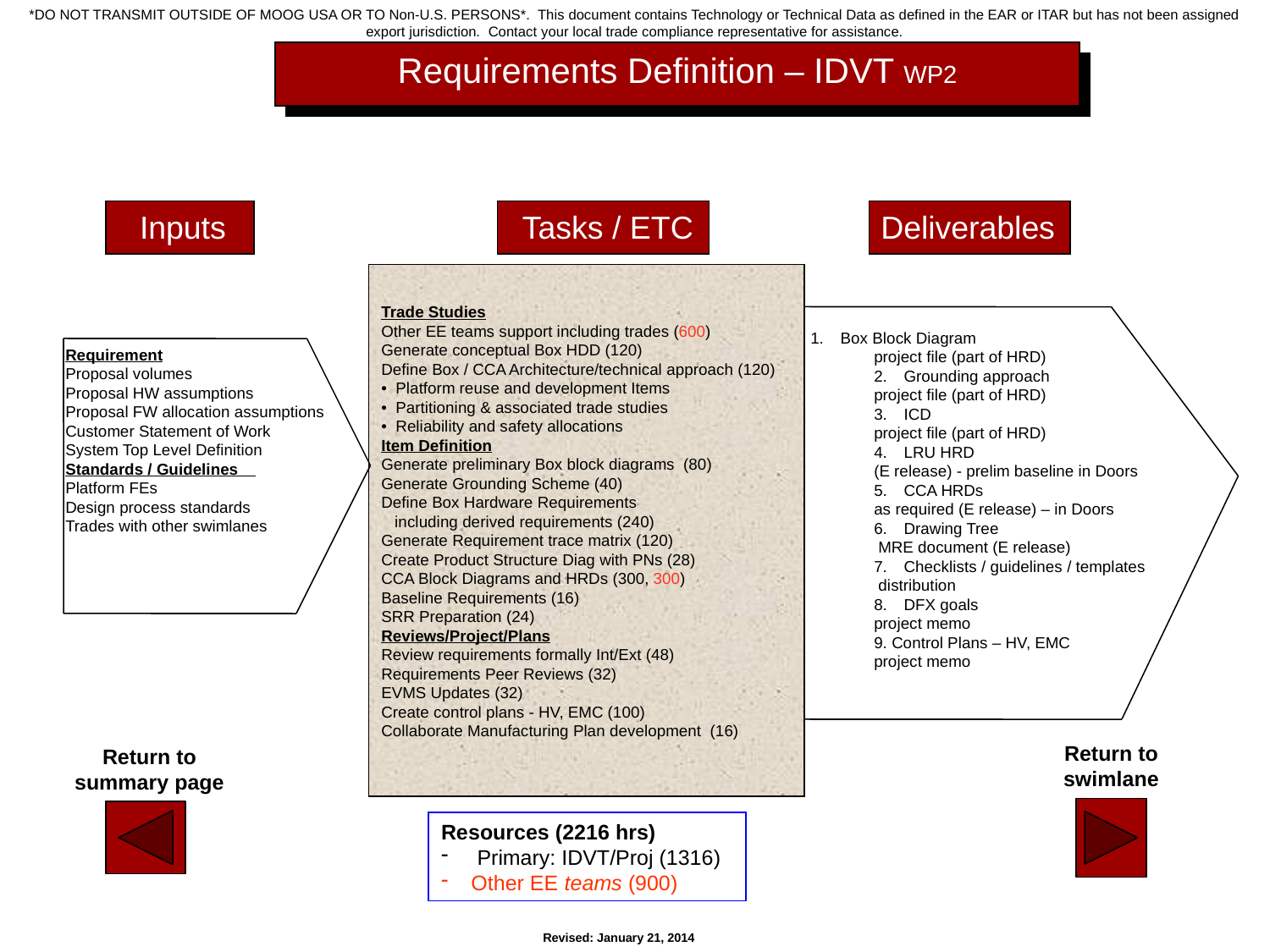

# Requirement Development Work package
Requirements Definition – IDVT WP2

Inputs

Tasks / ETC
Deliverables

Trade Studies
Other EE teams support including trades (600)
Generate conceptual Box HDD (120)
Define Box / CCA Architecture/technical approach (120)
•  Platform reuse and development Items
•  Partitioning & associated trade studies
•  Reliability and safety allocations
Item Definition
Generate preliminary Box block diagrams  (80)
Generate Grounding Scheme (40)
Define Box Hardware Requirements
   including derived requirements (240)
Generate Requirement trace matrix (120)
Create Product Structure Diag with PNs (28)
CCA Block Diagrams and HRDs (300, 300)
Baseline Requirements (16)
SRR Preparation (24)
Reviews/Project/Plans
Review requirements formally Int/Ext (48)
Requirements Peer Reviews (32)
EVMS Updates (32)
Create control plans - HV, EMC (100)
Collaborate Manufacturing Plan development  (16)

Box Block Diagram
project file (part of HRD)
Grounding approach
project file (part of HRD)
ICD
project file (part of HRD)
LRU HRD
(E release) - prelim baseline in Doors
CCA HRDs
as required (E release) – in Doors
Drawing Tree
 MRE document (E release)
Checklists / guidelines / templates
 distribution
DFX goals
project memo
9. Control Plans – HV, EMC
project memo
Requirement
Proposal volumes
Proposal HW assumptions
Proposal FW allocation assumptions
Customer Statement of Work
System Top Level Definition
Standards / Guidelines                               Platform FEs
Design process standards
Trades with other swimlanes

Return to swimlane
Return to summary page

Resources (2216 hrs)
 Primary: IDVT/Proj (1316)
Other EE teams (900)
Revised: January 21, 2014